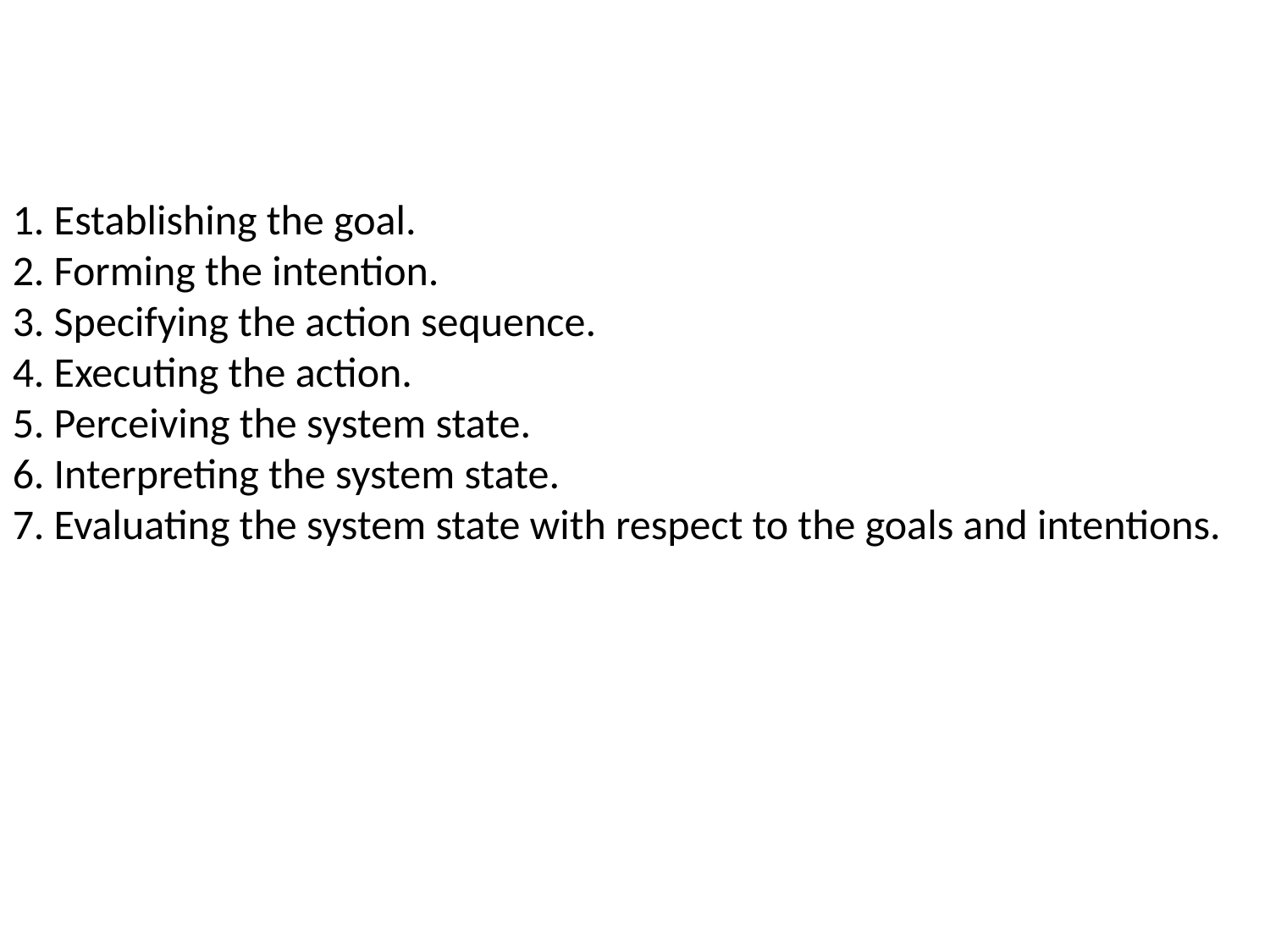

1. Establishing the goal.
2. Forming the intention.
3. Specifying the action sequence.
4. Executing the action.
5. Perceiving the system state.
6. Interpreting the system state.
7. Evaluating the system state with respect to the goals and intentions.